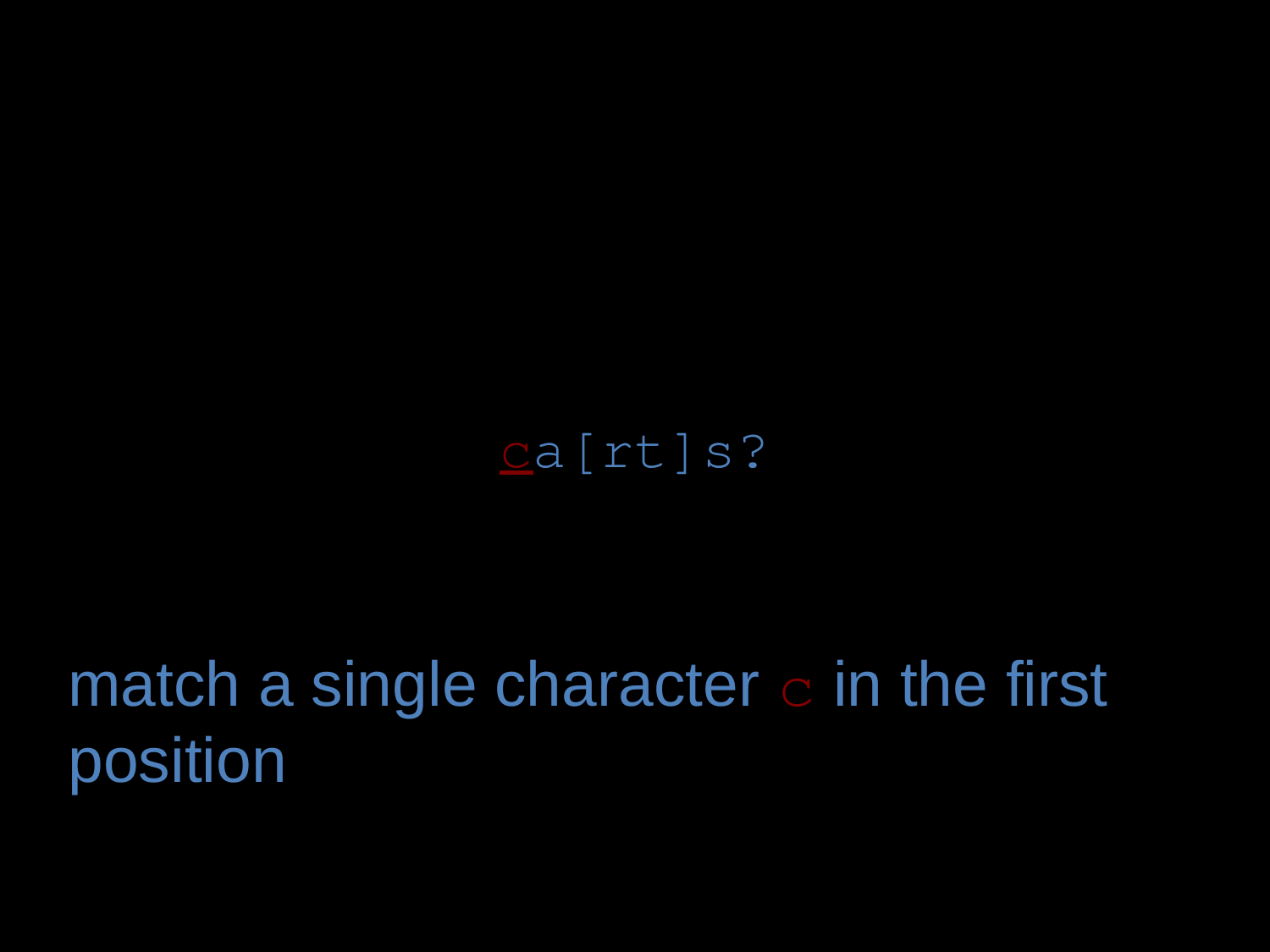

ca[rt]s?
match a single character c in the first position